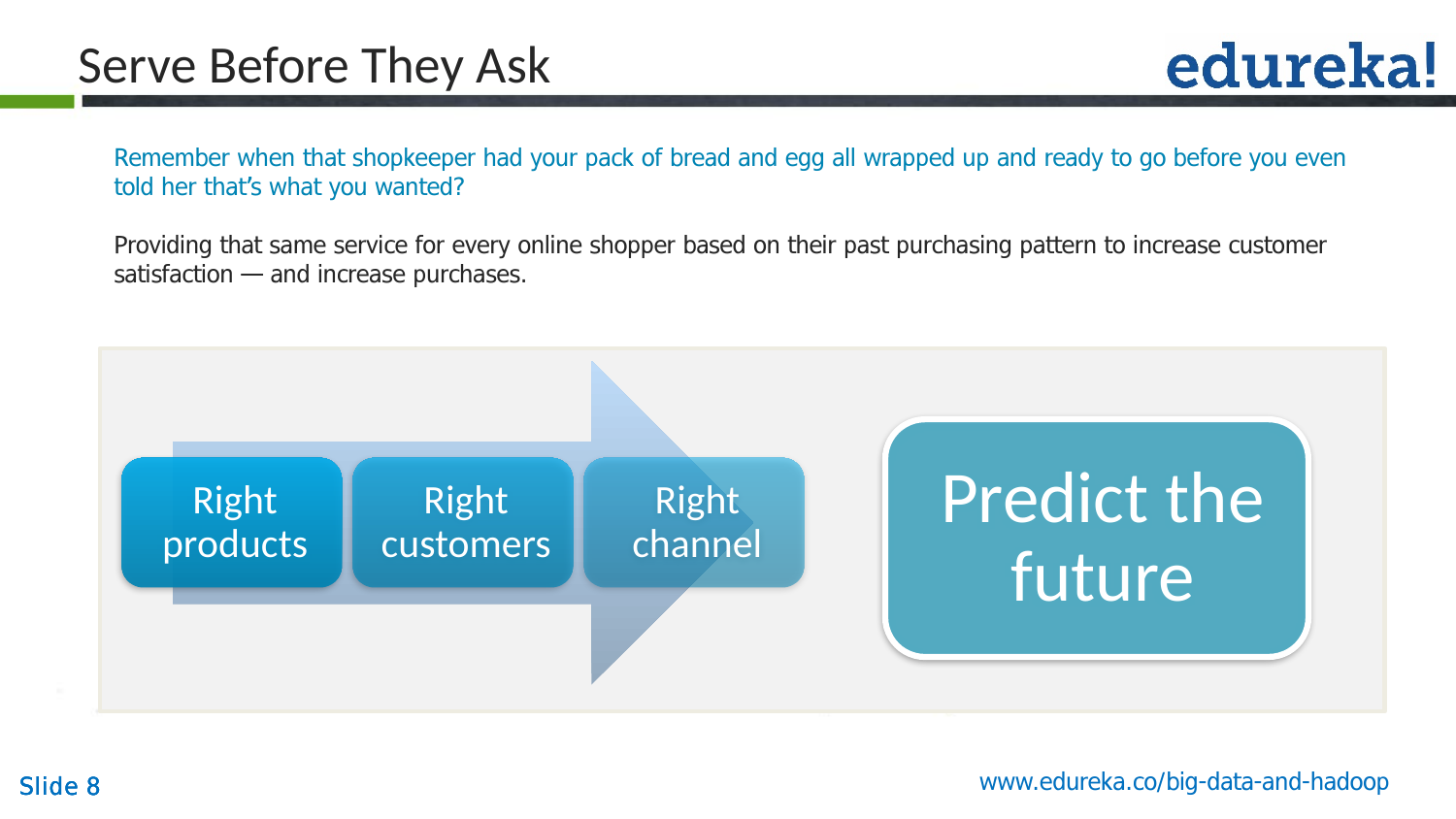

Serve Before They Ask
Remember when that shopkeeper had your pack of bread and egg all wrapped up and ready to go before you even told her that’s what you wanted?

Providing that same service for every online shopper based on their past purchasing pattern to increase customer satisfaction — and increase purchases.

Right products
Right customers
Right channel
Predict the future